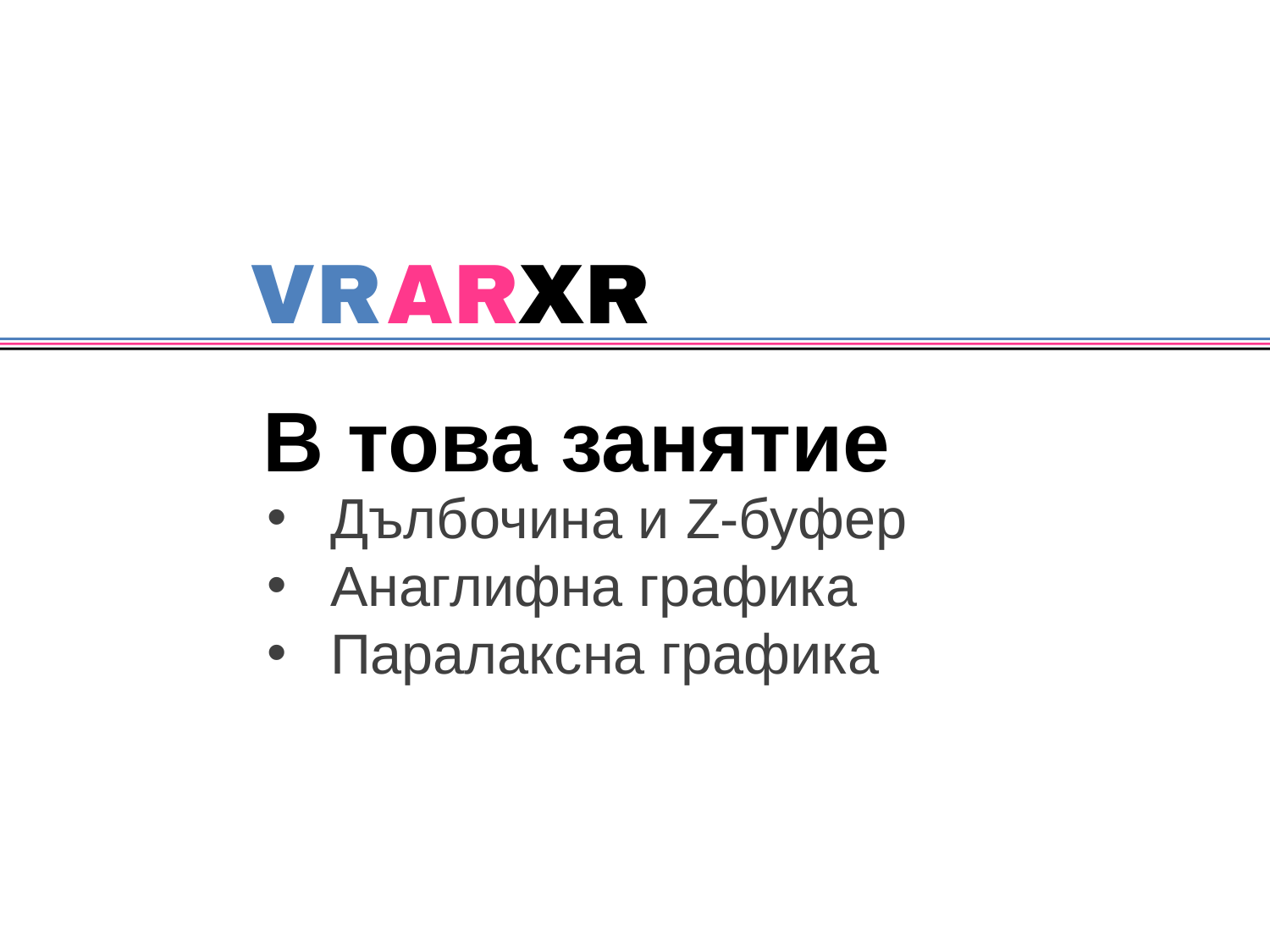

В това занятие
Дълбочина и Z-буфер
Анаглифна графика
Паралаксна графика